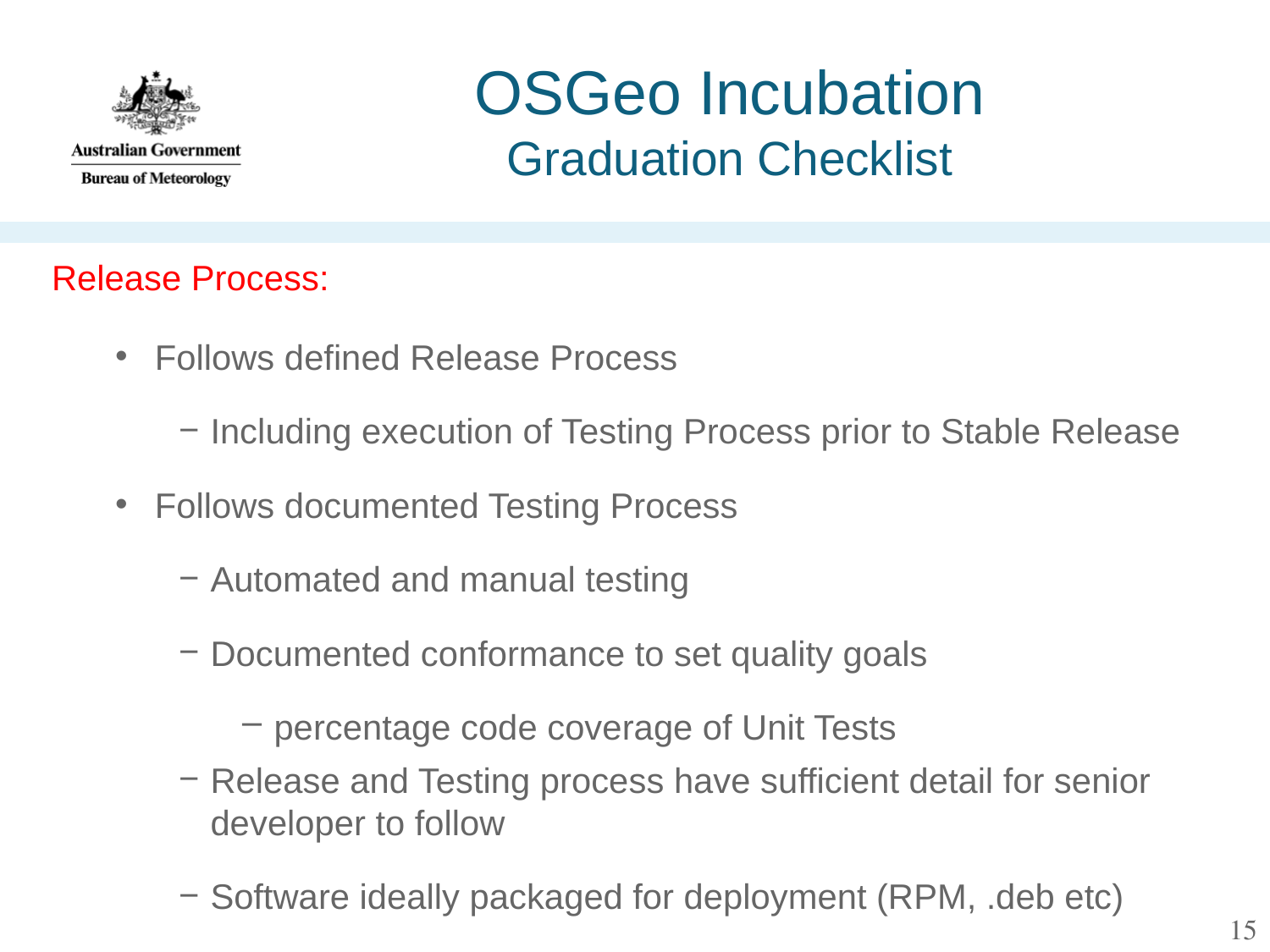

# OSGeo Incubation Graduation Checklist
Release Process:
Follows defined Release Process
Including execution of Testing Process prior to Stable Release
Follows documented Testing Process
Automated and manual testing
Documented conformance to set quality goals
percentage code coverage of Unit Tests
Release and Testing process have sufficient detail for senior developer to follow
Software ideally packaged for deployment (RPM, .deb etc)

15